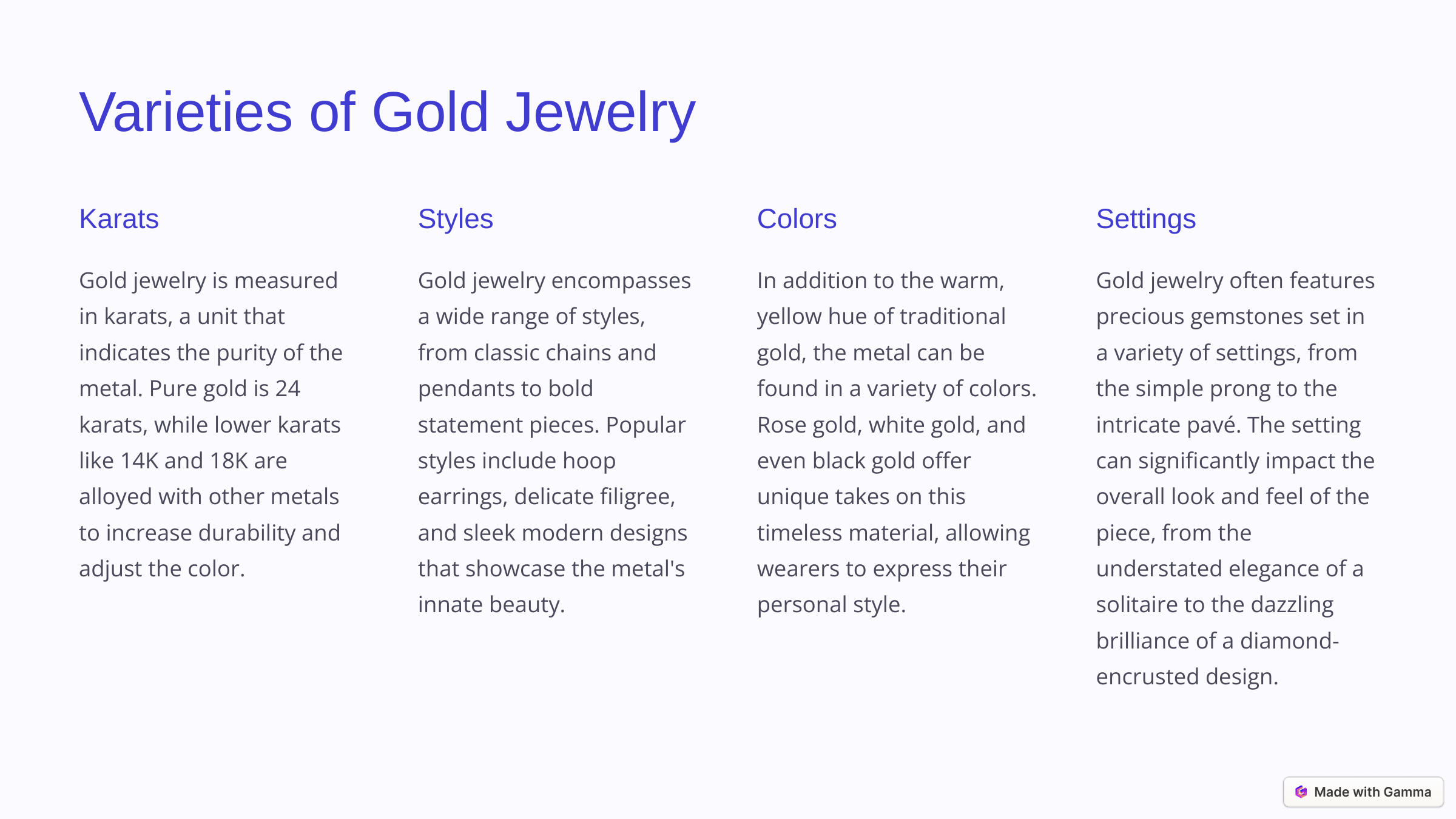

Varieties of Gold Jewelry
Karats
Styles
Colors
Settings
Gold jewelry is measured in karats, a unit that indicates the purity of the metal. Pure gold is 24 karats, while lower karats like 14K and 18K are alloyed with other metals to increase durability and adjust the color.
Gold jewelry encompasses a wide range of styles, from classic chains and pendants to bold statement pieces. Popular styles include hoop earrings, delicate filigree, and sleek modern designs that showcase the metal's innate beauty.
In addition to the warm, yellow hue of traditional gold, the metal can be found in a variety of colors. Rose gold, white gold, and even black gold offer unique takes on this timeless material, allowing wearers to express their personal style.
Gold jewelry often features precious gemstones set in a variety of settings, from the simple prong to the intricate pavé. The setting can significantly impact the overall look and feel of the piece, from the understated elegance of a solitaire to the dazzling brilliance of a diamond-encrusted design.